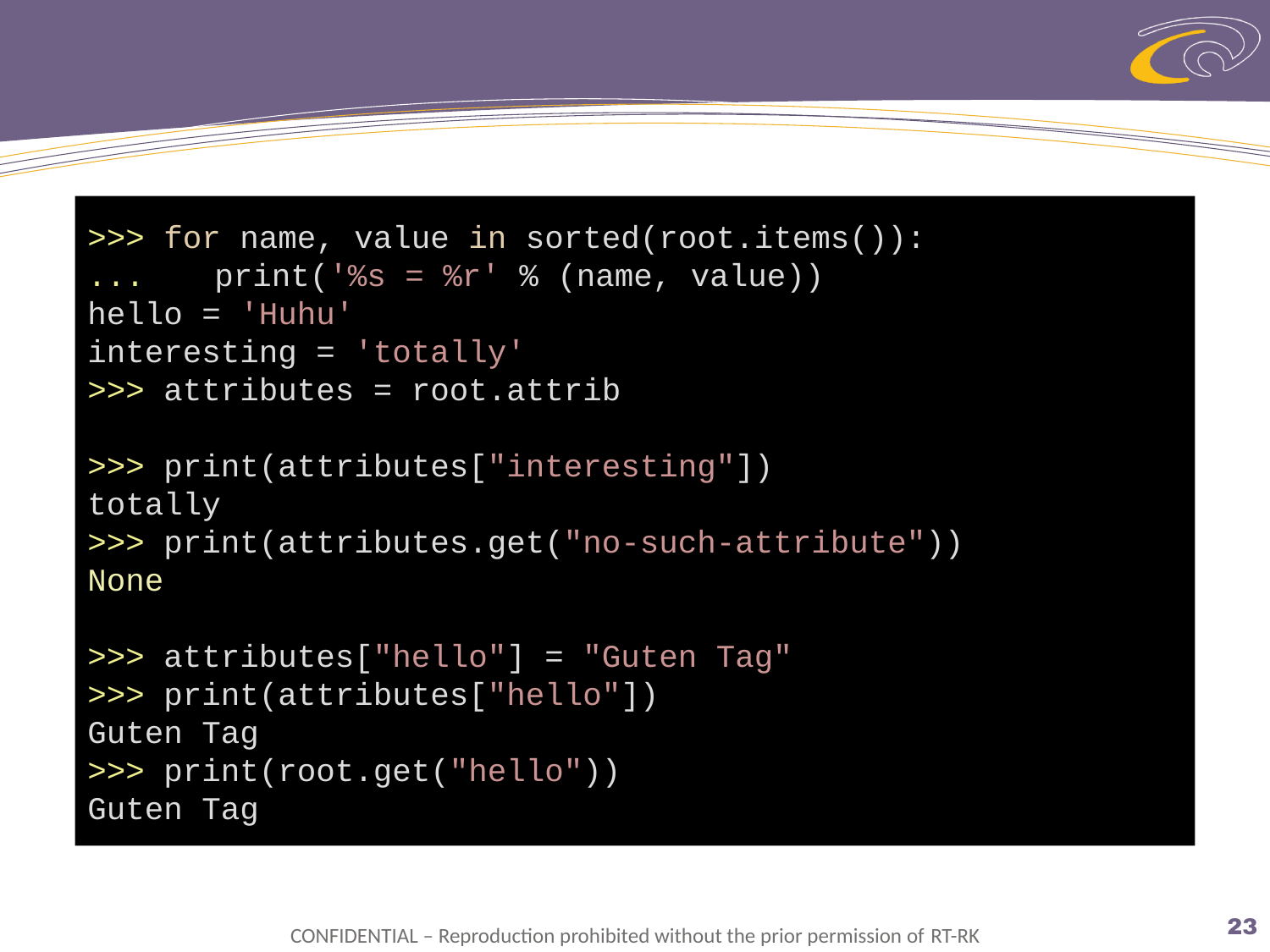

>>> for name, value in sorted(root.items()):
... 	print('%s = %r' % (name, value))
hello = 'Huhu'
interesting = 'totally'
>>> attributes = root.attrib

>>> print(attributes["interesting"])
totally
>>> print(attributes.get("no-such-attribute"))
None

>>> attributes["hello"] = "Guten Tag"
>>> print(attributes["hello"])
Guten Tag
>>> print(root.get("hello"))
Guten Tag